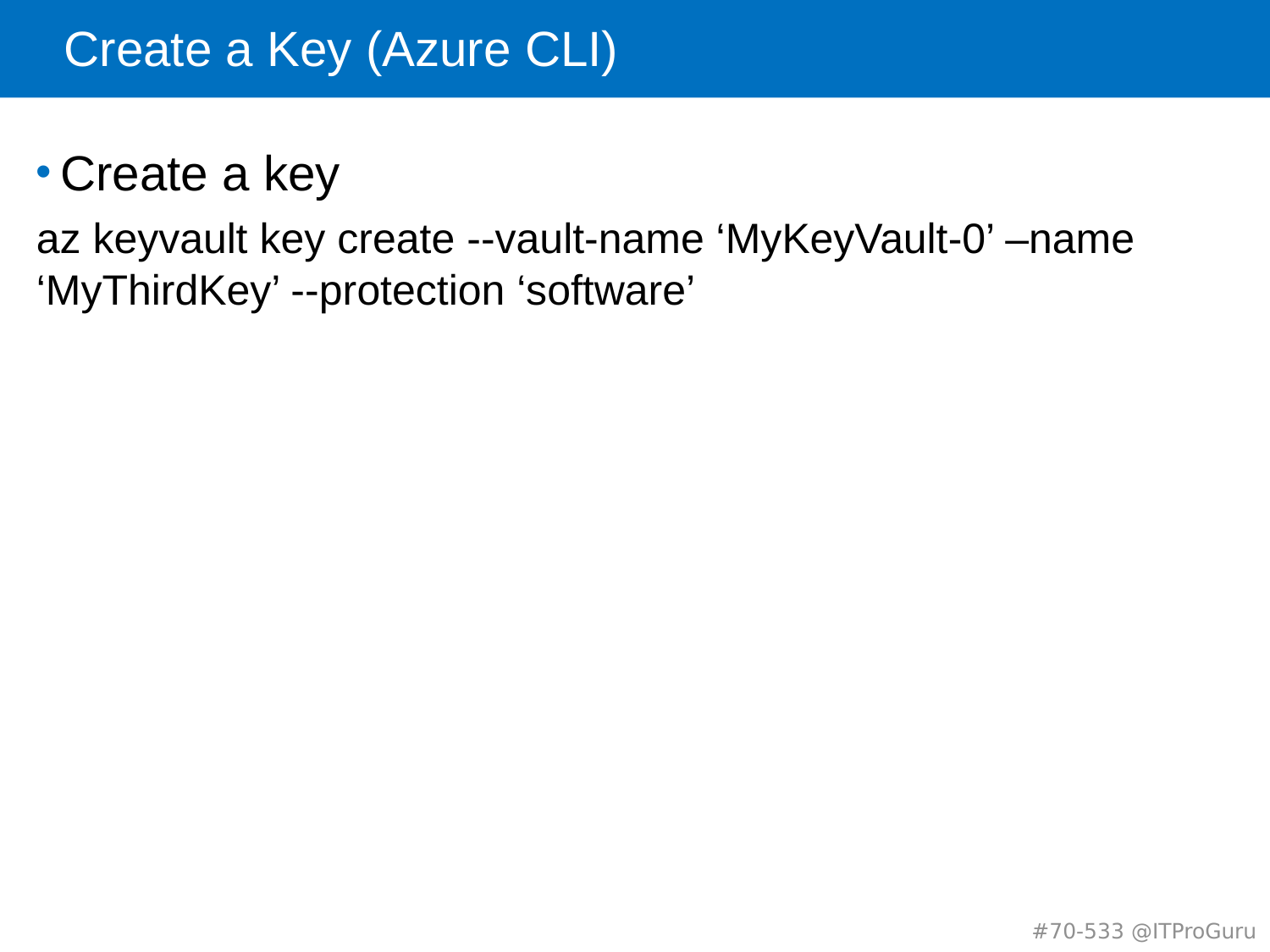

# Create a Key (Azure CLI)
Create a key
az keyvault key create --vault-name ‘MyKeyVault-0’ –name ‘MyThirdKey’ --protection ‘software’